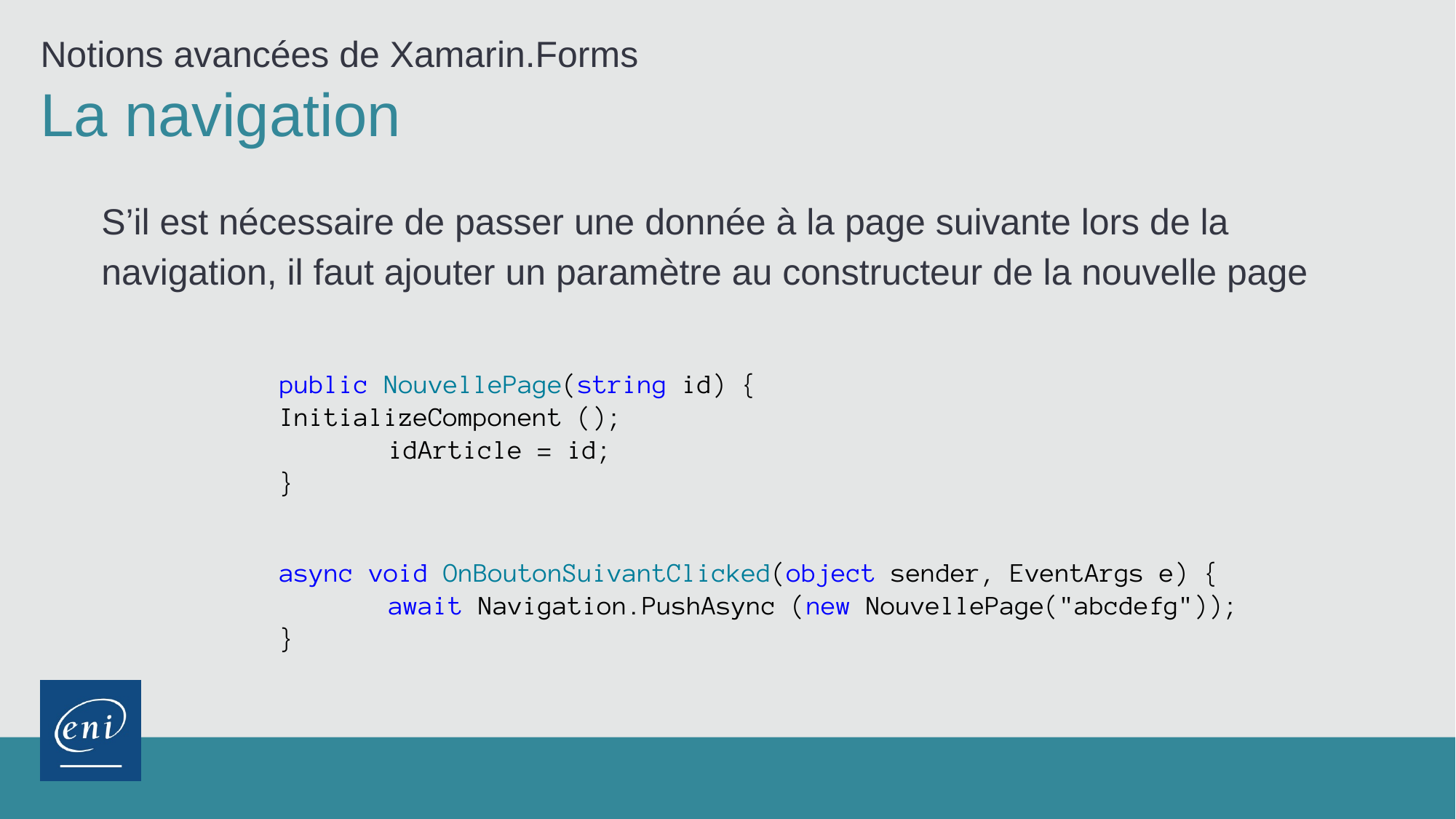

Notions avancées de Xamarin.Forms
La navigation
S’il est nécessaire de passer une donnée à la page suivante lors de la navigation, il faut ajouter un paramètre au constructeur de la nouvelle page

public NouvellePage(string id) { 	InitializeComponent ();
	idArticle = id;
}
async void OnBoutonSuivantClicked(object sender, EventArgs e) {
	await Navigation.PushAsync (new NouvellePage("abcdefg"));
}